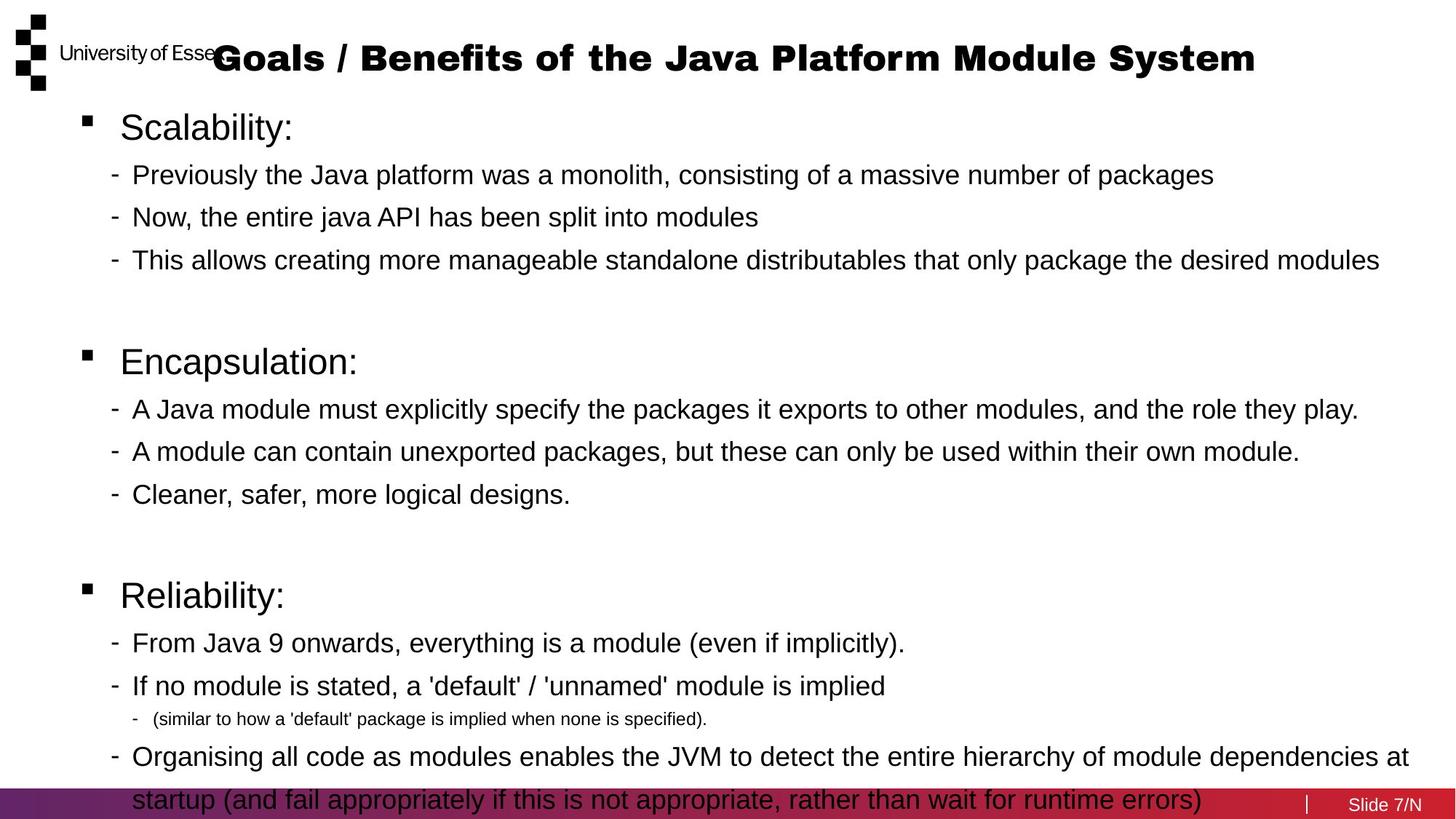

Goals / Benefits of the Java Platform Module System
Scalability:
Previously the Java platform was a monolith, consisting of a massive number of packages
Now, the entire java API has been split into modules
This allows creating more manageable standalone distributables that only package the desired modules

Encapsulation:
A Java module must explicitly specify the packages it exports to other modules, and the role they play.
A module can contain unexported packages, but these can only be used within their own module.
Cleaner, safer, more logical designs.

Reliability:
From Java 9 onwards, everything is a module (even if implicitly).
If no module is stated, a 'default' / 'unnamed' module is implied
(similar to how a 'default' package is implied when none is specified).
Organising all code as modules enables the JVM to detect the entire hierarchy of module dependencies at startup (and fail appropriately if this is not appropriate, rather than wait for runtime errors)
7/N